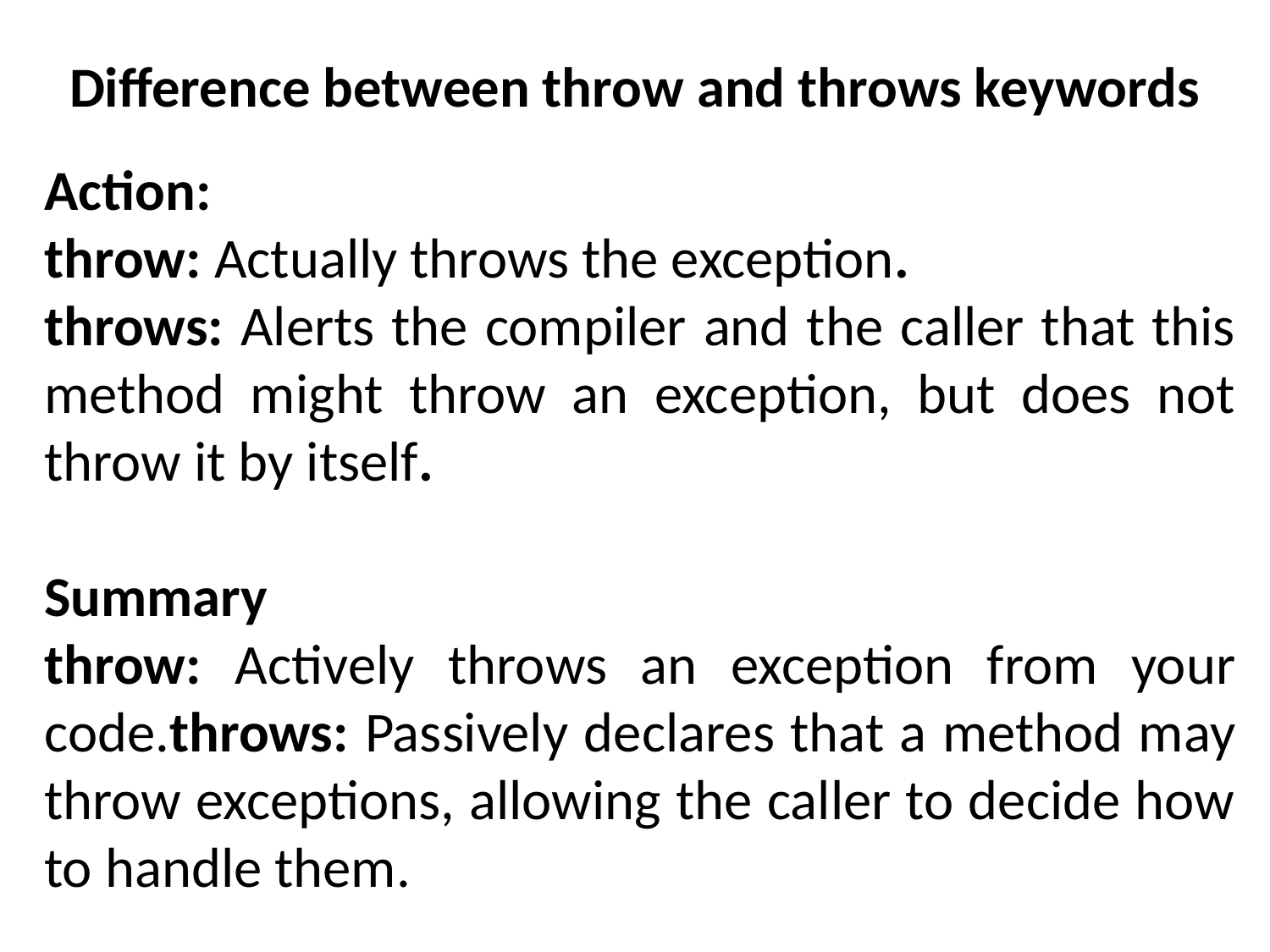

# Difference between throw and throws keywords
Action:
throw: Actually throws the exception.
throws: Alerts the compiler and the caller that this method might throw an exception, but does not throw it by itself.

Summary
throw: Actively throws an exception from your code.throws: Passively declares that a method may throw exceptions, allowing the caller to decide how to handle them.